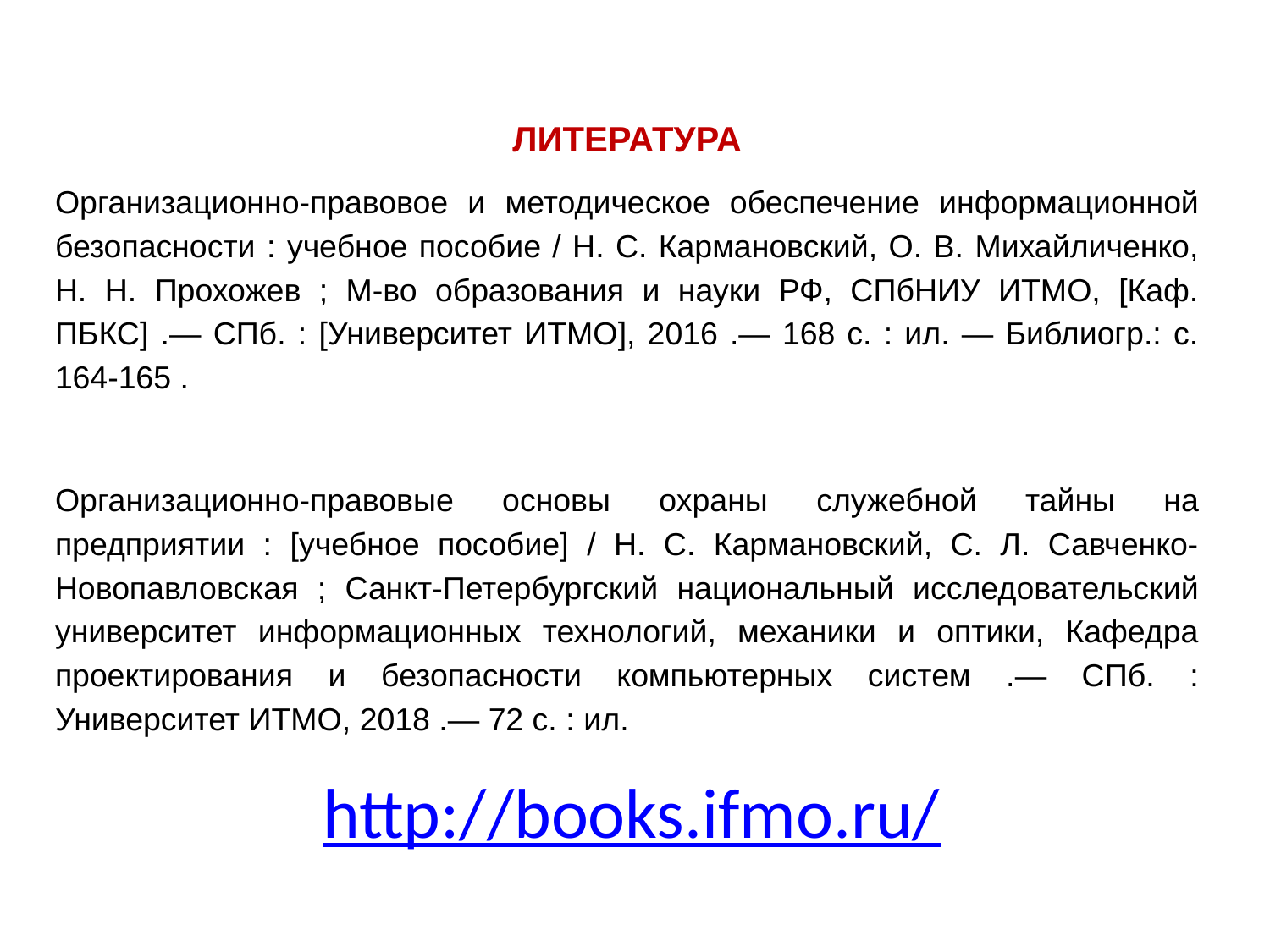

ЛИТЕРАТУРА
Организационно-правовое и методическое обеспечение информационной безопасности : учебное пособие / Н. С. Кармановский, О. В. Михайличенко, Н. Н. Прохожев ; М-во образования и науки РФ, СПбНИУ ИТМО, [Каф. ПБКС] .— СПб. : [Университет ИТМО], 2016 .— 168 с. : ил. — Библиогр.: с. 164-165 .

Организационно-правовые основы охраны служебной тайны на предприятии : [учебное пособие] / Н. С. Кармановский, С. Л. Савченко-Новопавловская ; Санкт-Петербургский национальный исследовательский университет информационных технологий, механики и оптики, Кафедра проектирования и безопасности компьютерных систем .— СПб. : Университет ИТМО, 2018 .— 72 с. : ил.
 http://books.ifmo.ru/